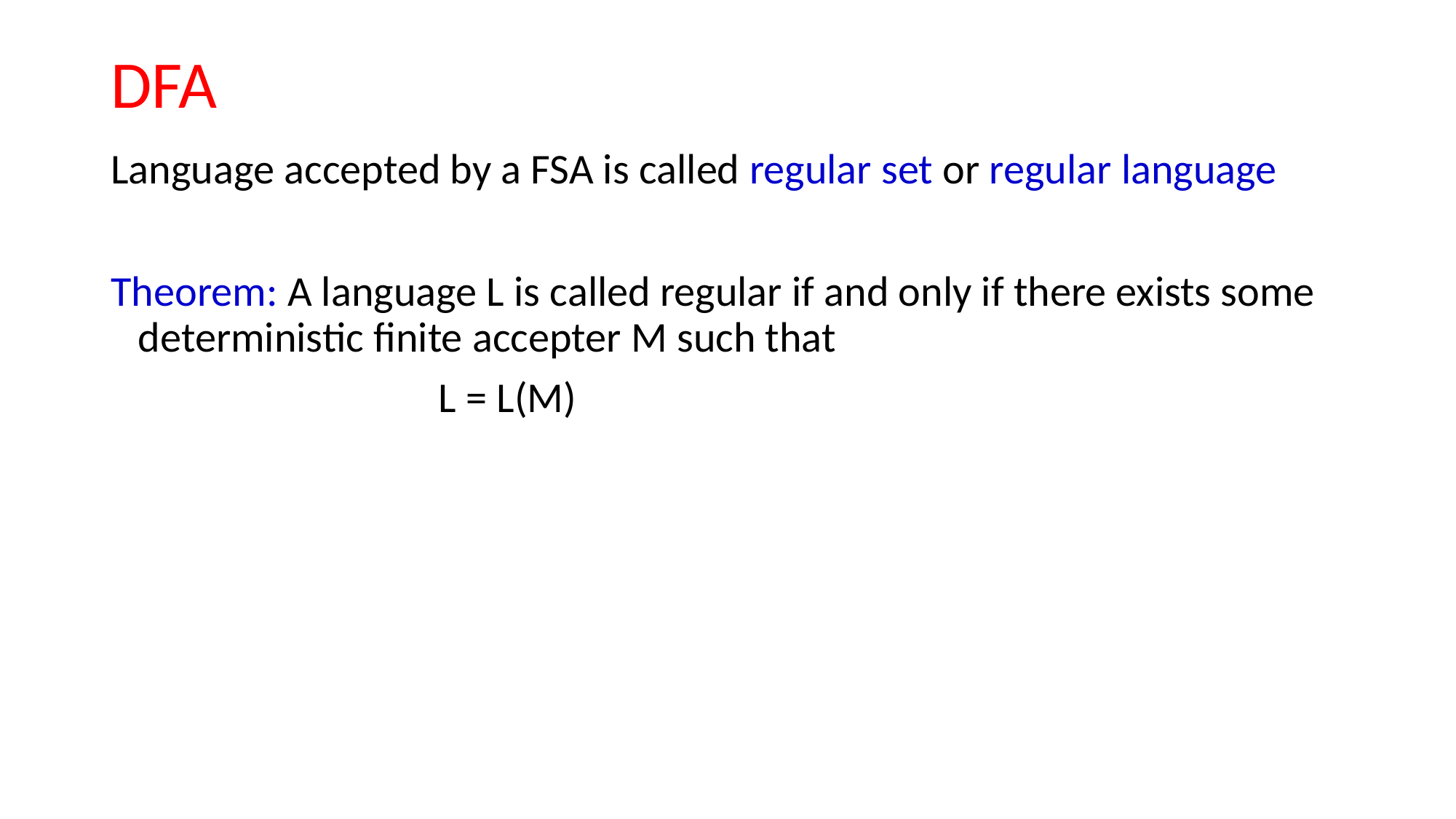

# DFA
Language accepted by a FSA is called regular set or regular language

Theorem: A language L is called regular if and only if there exists some deterministic finite accepter M such that
                                  L = L(M)